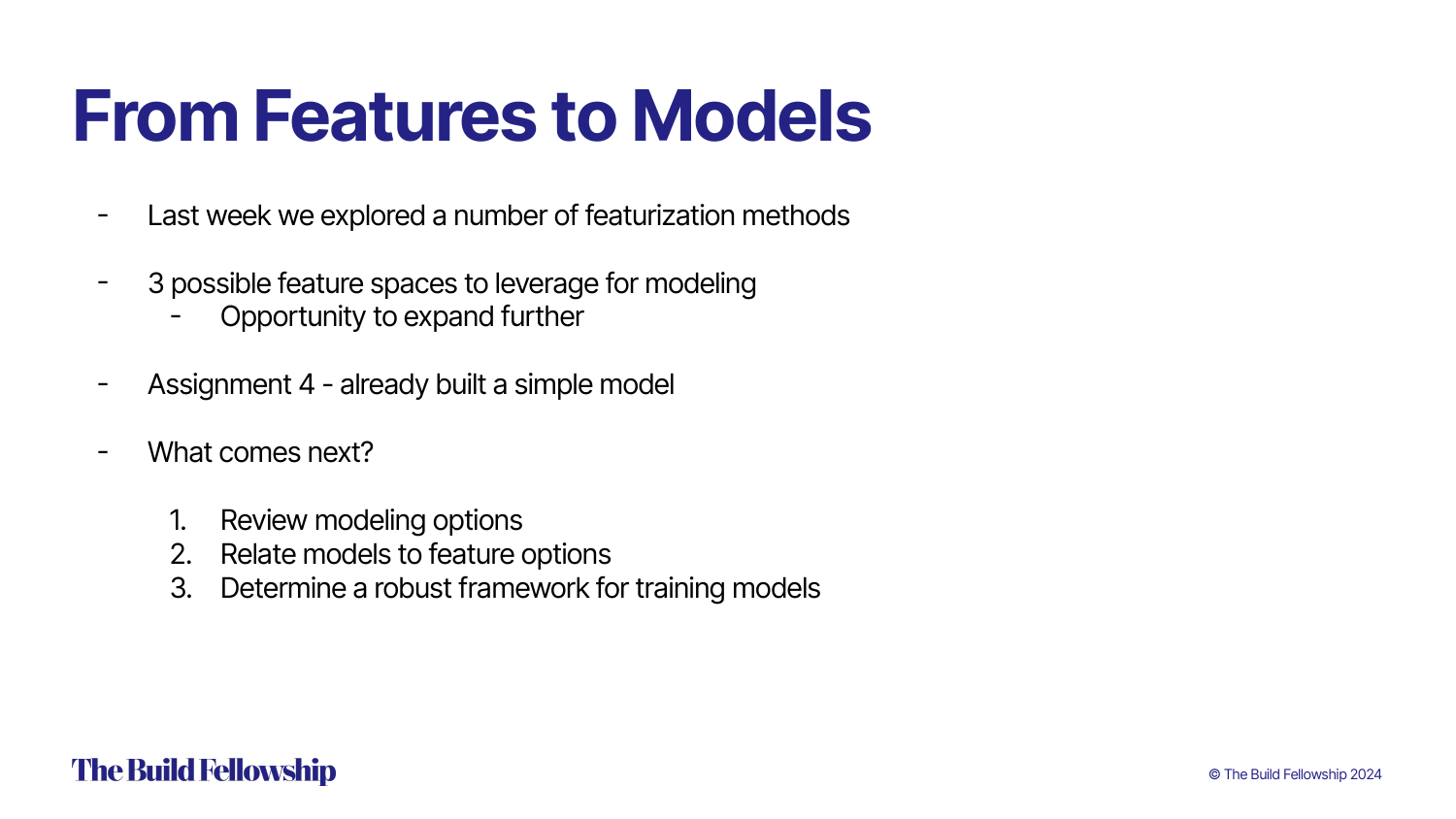

# From Features to Models
Last week we explored a number of featurization methods

3 possible feature spaces to leverage for modeling
Opportunity to expand further

Assignment 4 - already built a simple model

What comes next?

Review modeling options
Relate models to feature options
Determine a robust framework for training models